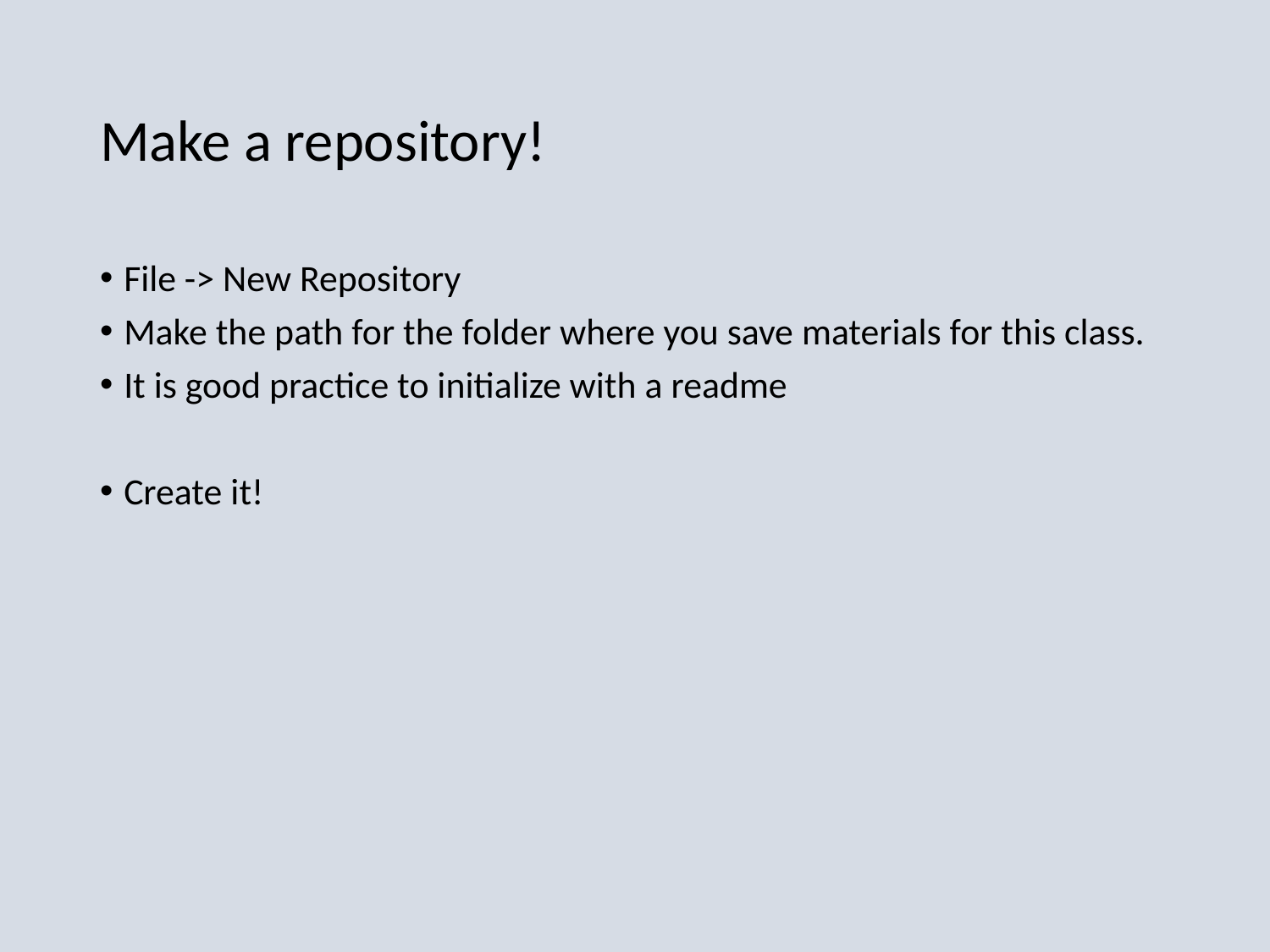

# Make a repository!
File -> New Repository
Make the path for the folder where you save materials for this class.
It is good practice to initialize with a readme

Create it!